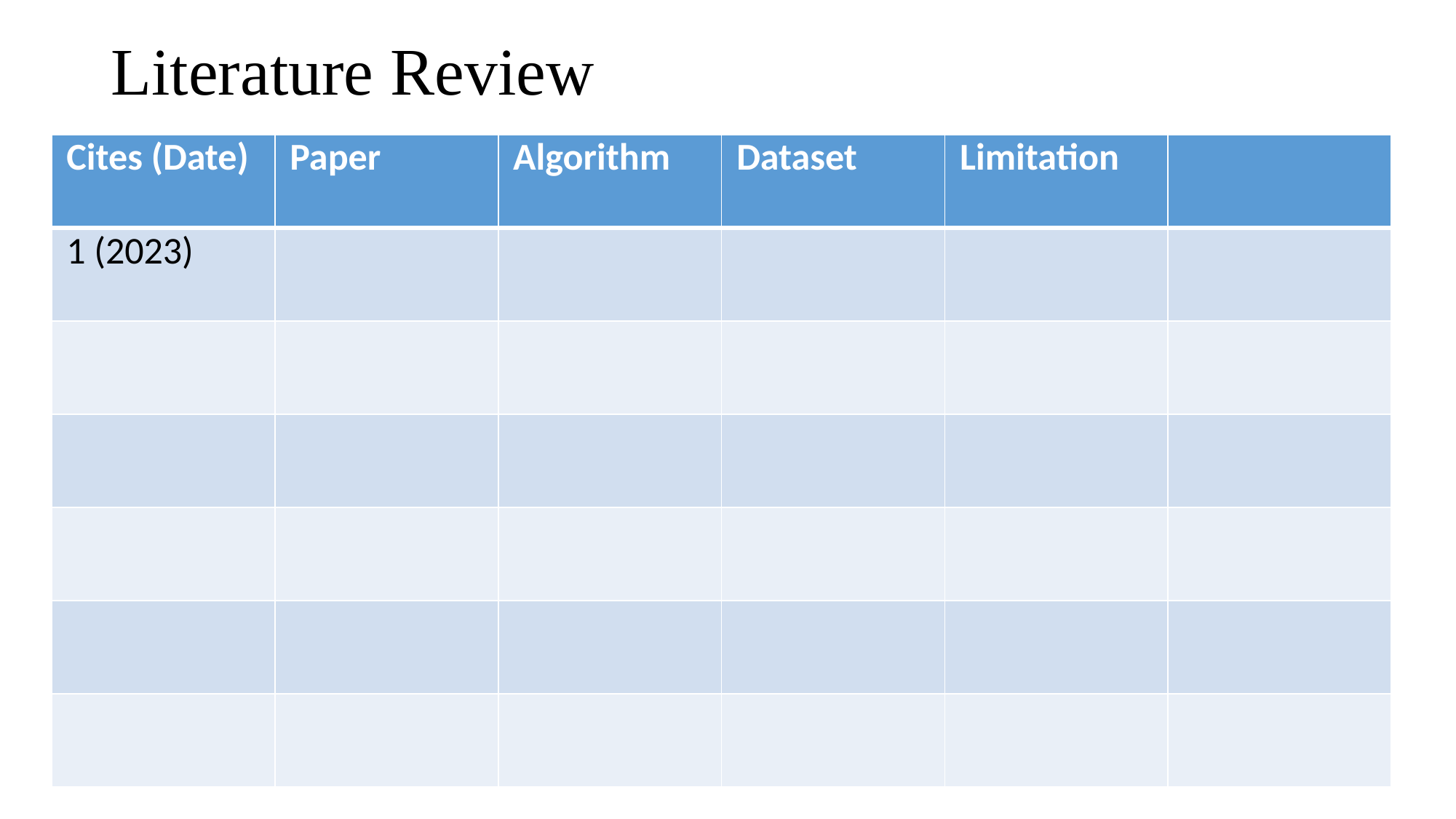

# Literature Review
| Cites (Date) | Paper | Algorithm | Dataset | Limitation |  |
| --- | --- | --- | --- | --- | --- |
| 1 (2023) |  |  |  |  |  |
|  |  |  |  |  |  |
|  |  |  |  |  |  |
|  |  |  |  |  |  |
|  |  |  |  |  |  |
|  |  |  |  |  |  |